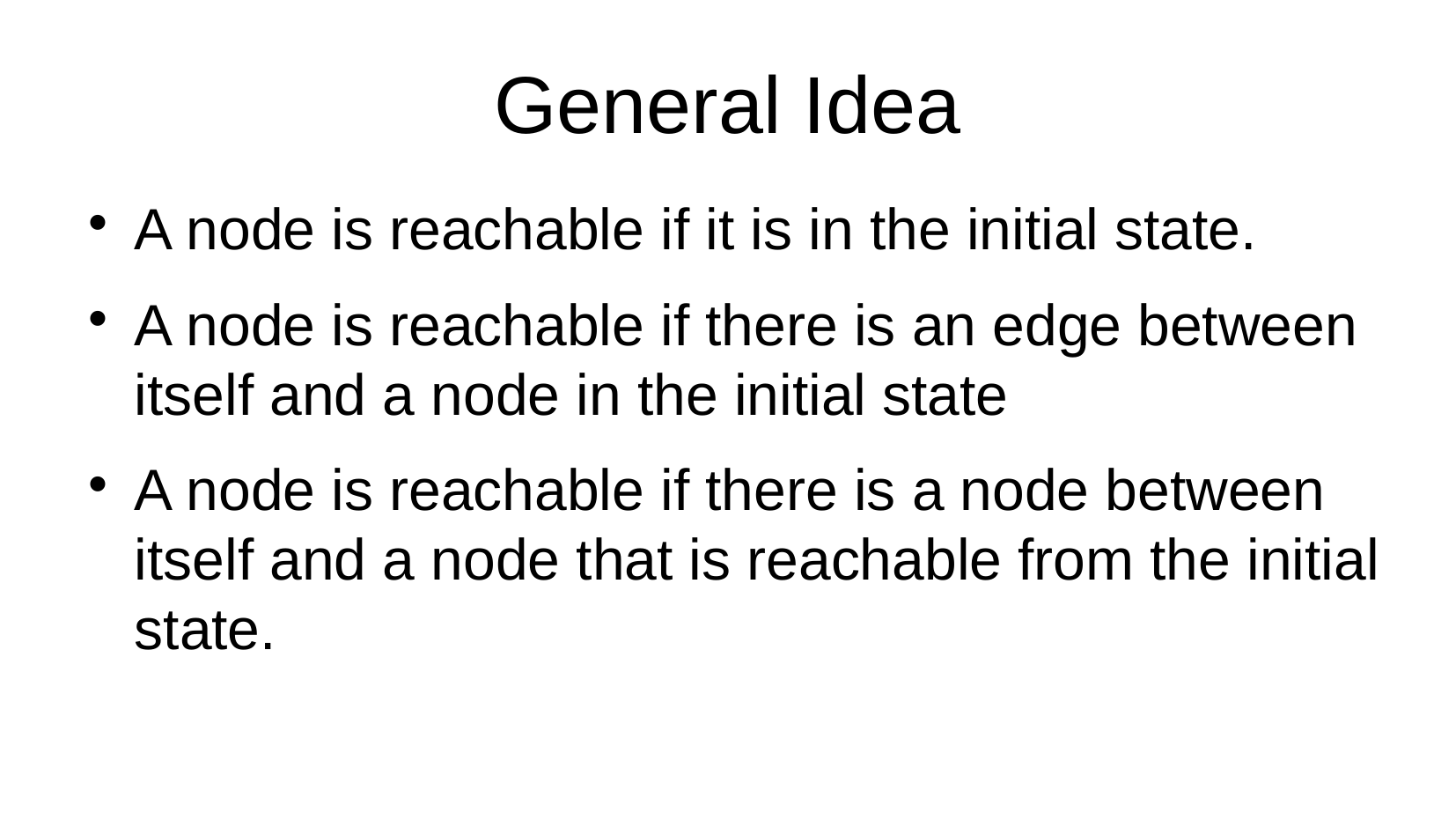

General Idea
A node is reachable if it is in the initial state.
A node is reachable if there is an edge between itself and a node in the initial state
A node is reachable if there is a node between itself and a node that is reachable from the initial state.